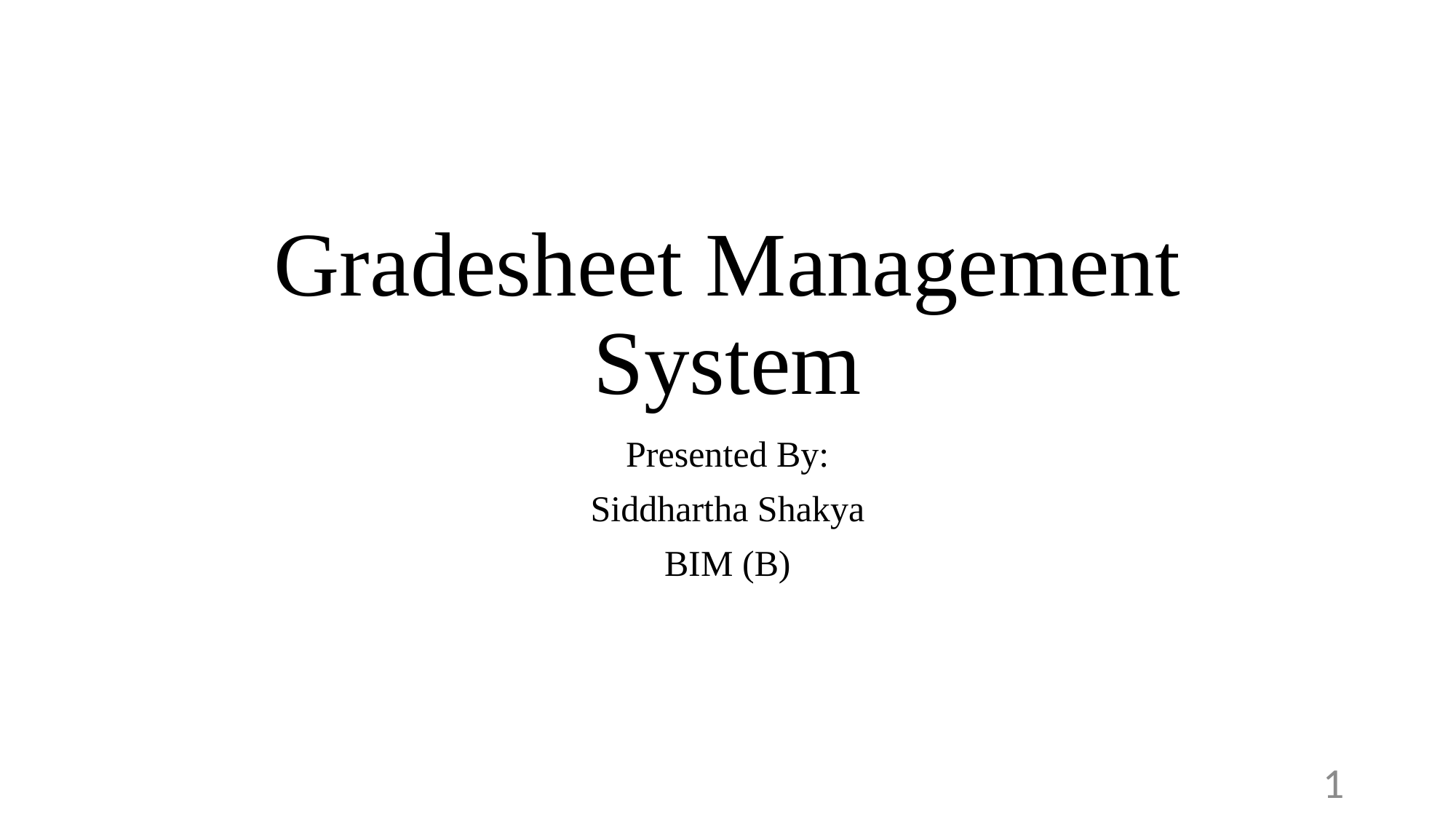

# Gradesheet Management System
Presented By:
Siddhartha Shakya
BIM (B)
1